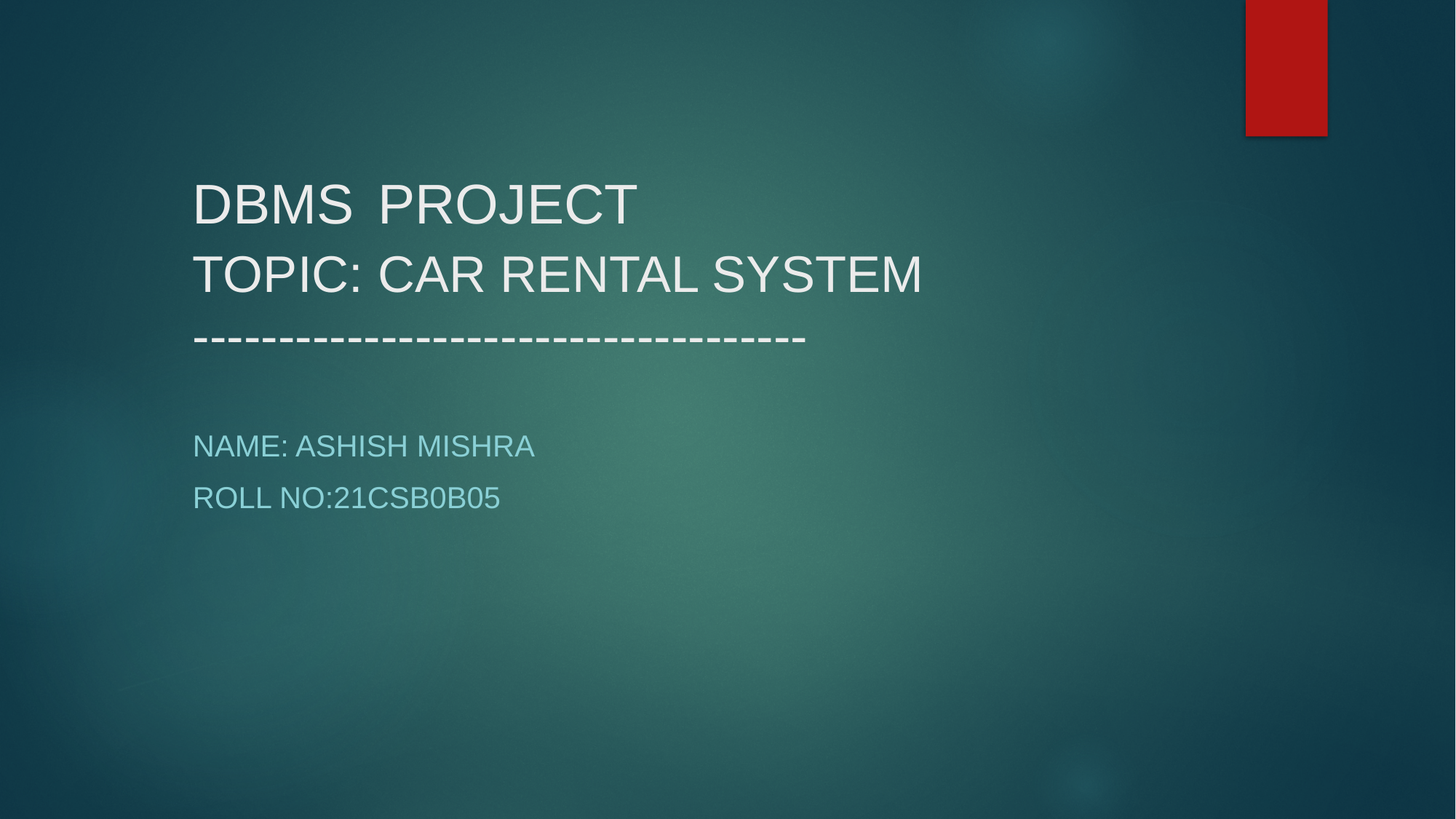

# DBMS PROJECT TOPIC: CAR RENTAL SYSTEM ------------------------------------

Name: ASHISH MISHRA
Roll No:21CSB0B05